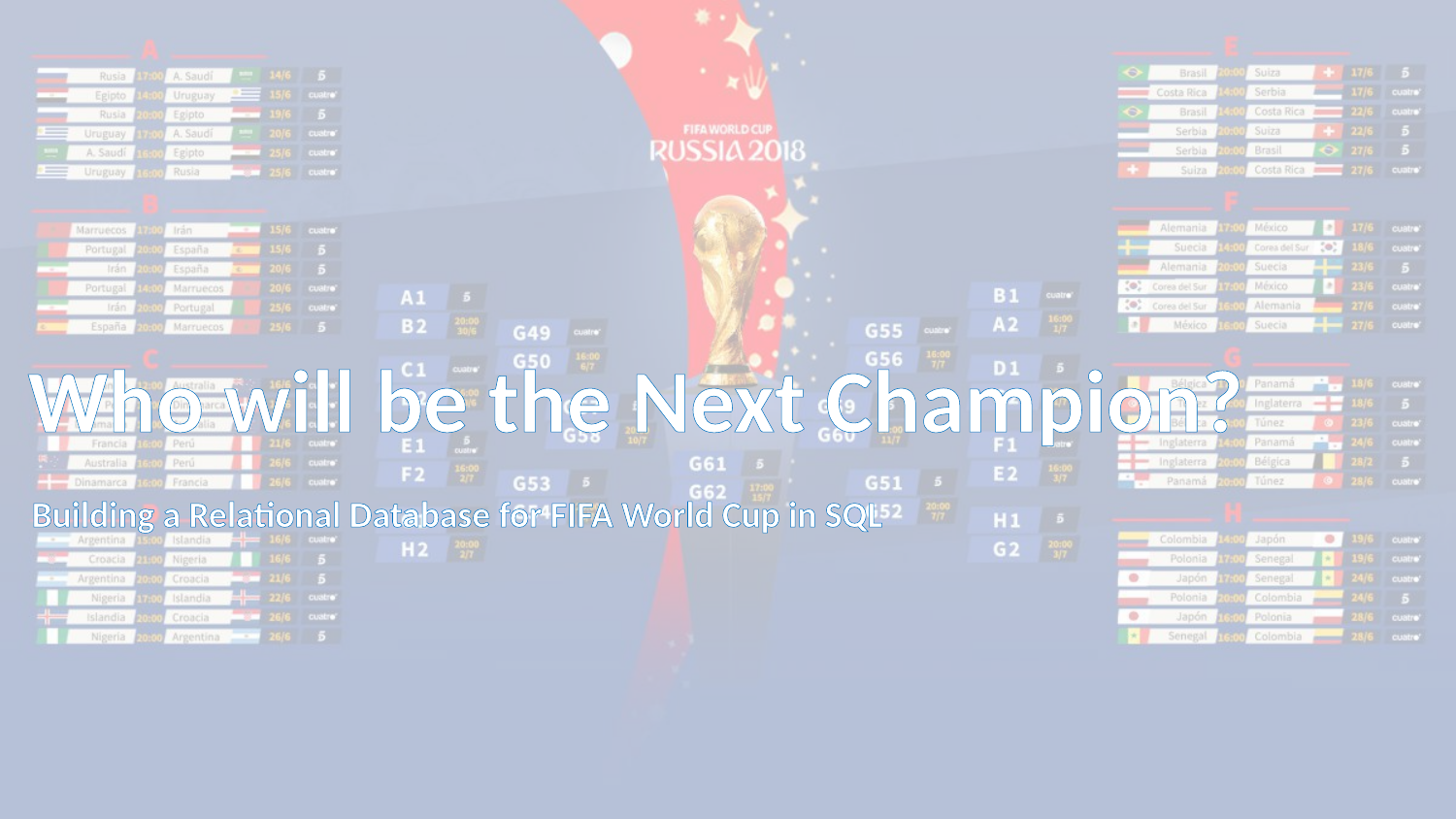

Who will be the Next Champion?
Building a Relational Database for FIFA World Cup in SQL